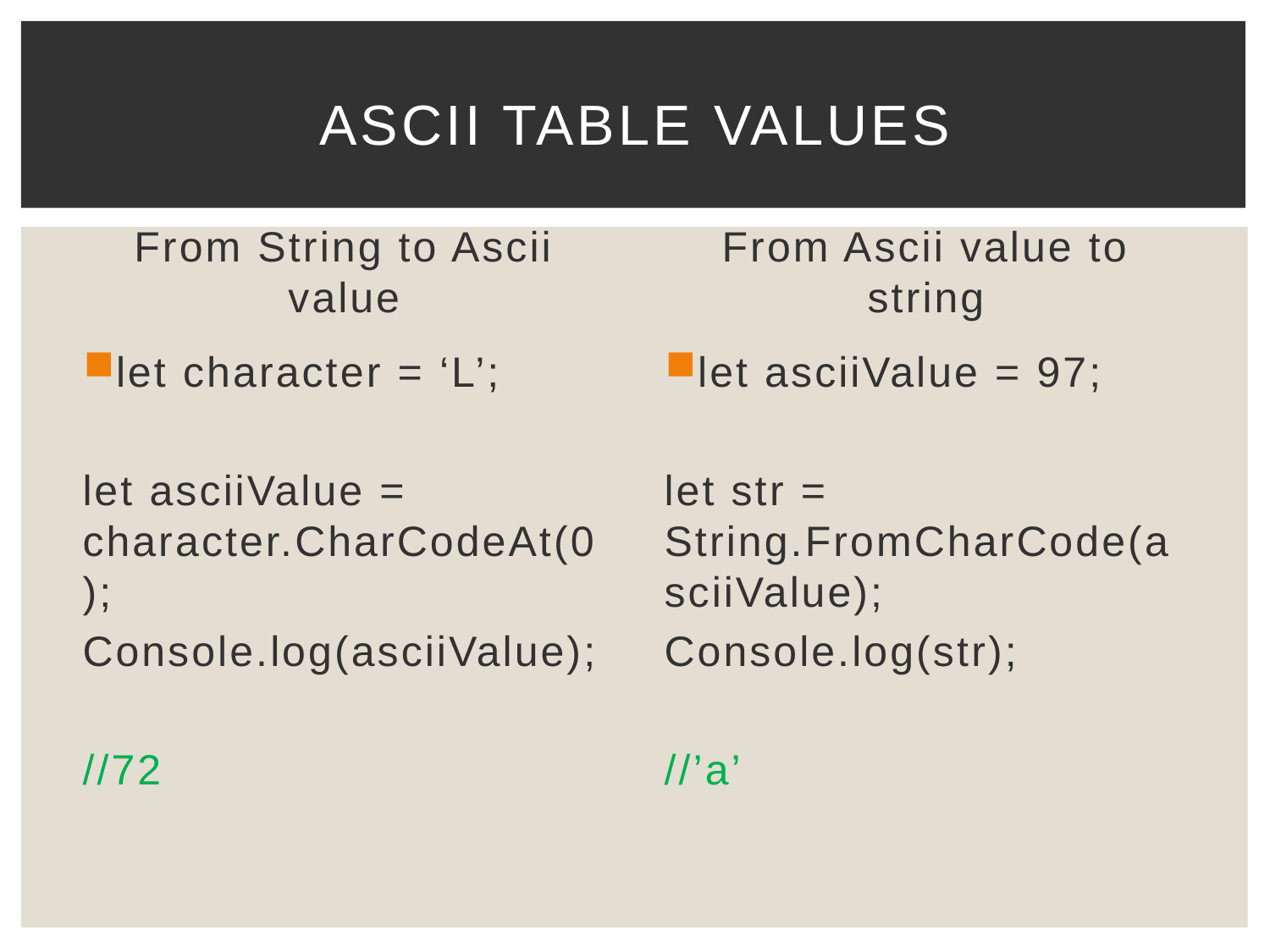

# Ascii table values
From String to Ascii value
From Ascii value to string
let character = ‘L’;

let asciiValue = character.CharCodeAt(0);
Console.log(asciiValue);

//72

let asciiValue = 97;

let str = String.FromCharCode(asciiValue);
Console.log(str);

//’a’